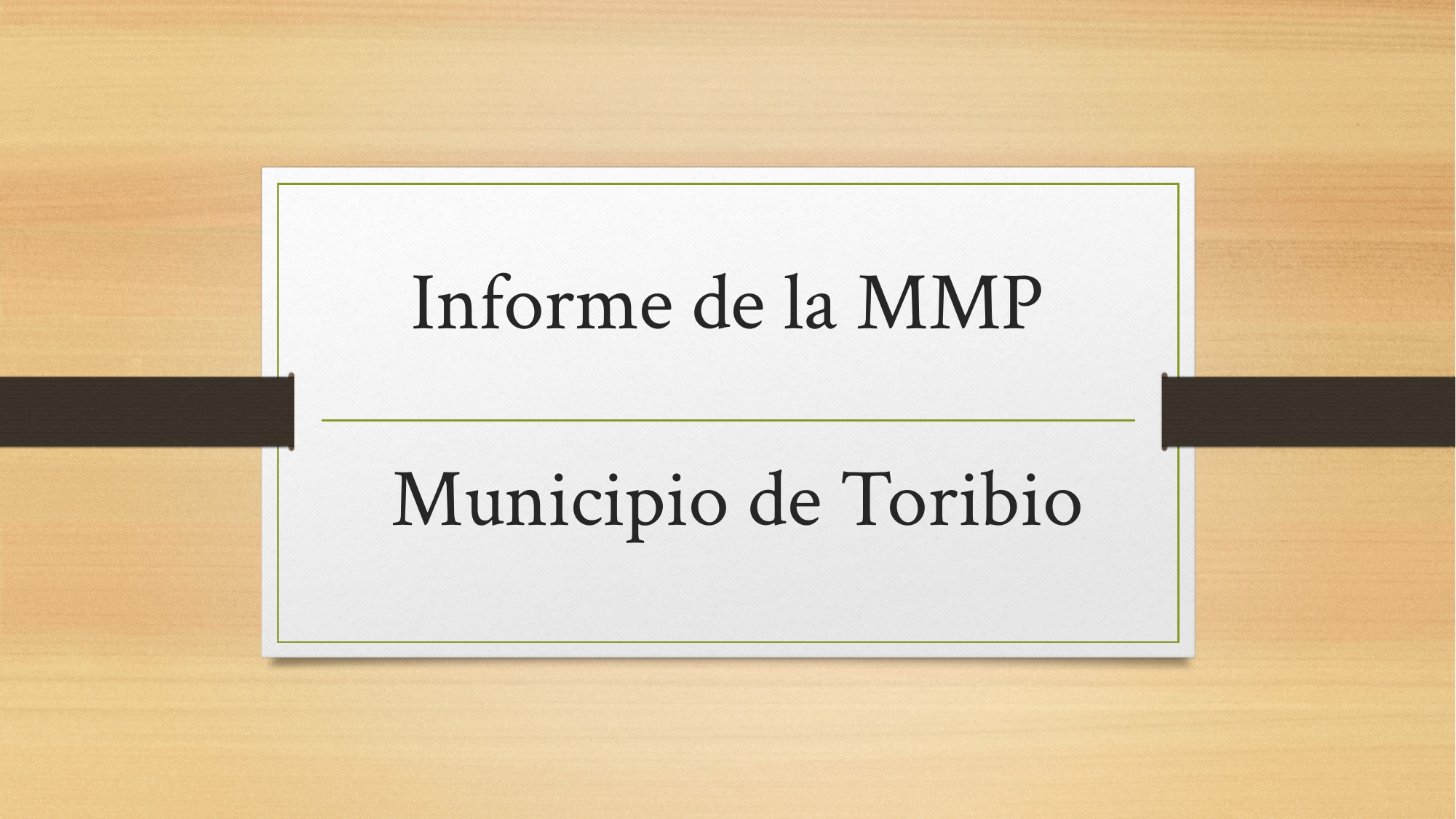

# Informe de la MMP Municipio de Toribio